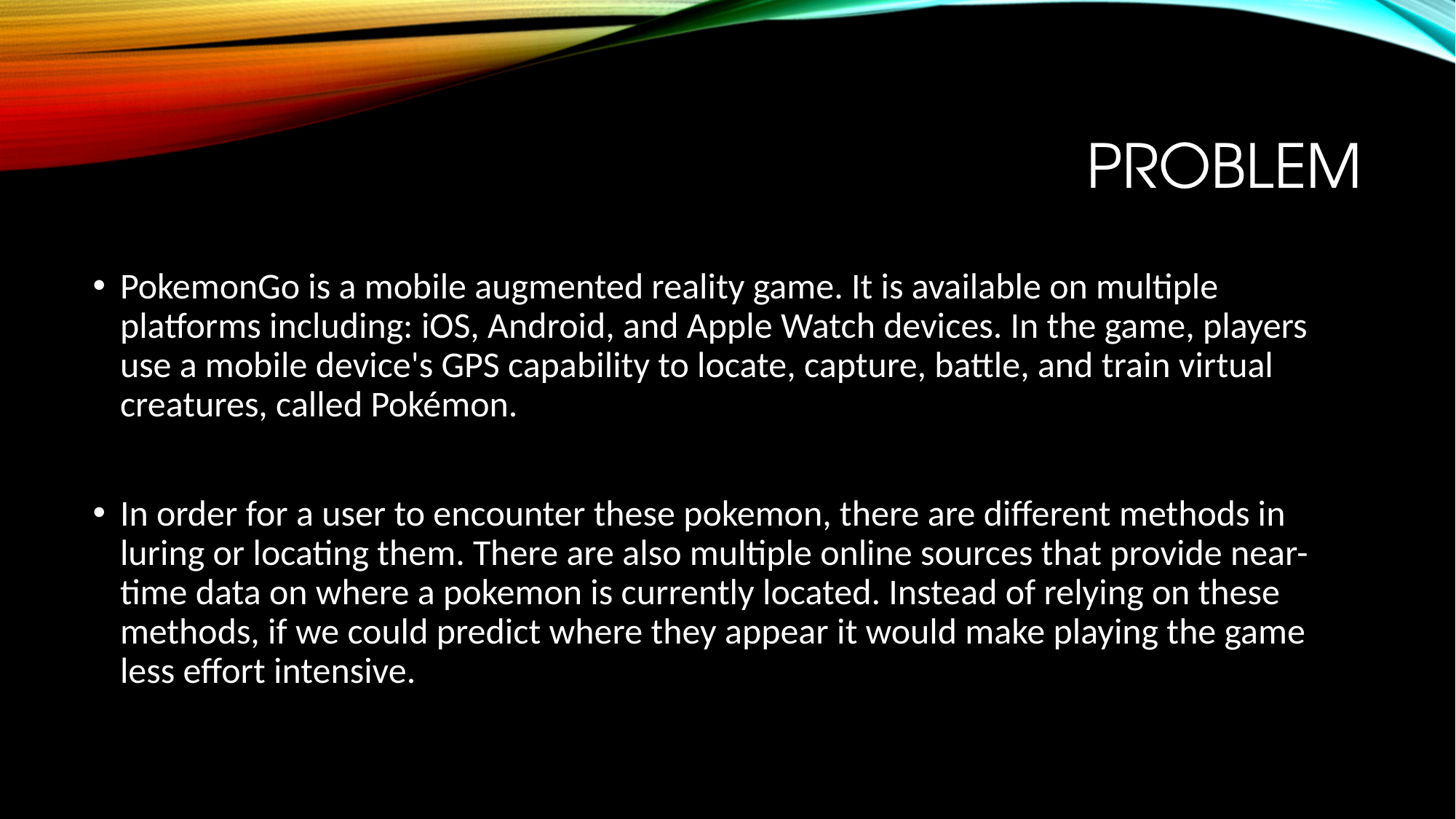

# Problem
PokemonGo is a mobile augmented reality game. It is available on multiple platforms including: iOS, Android, and Apple Watch devices. In the game, players use a mobile device's GPS capability to locate, capture, battle, and train virtual creatures, called Pokémon.

In order for a user to encounter these pokemon, there are different methods in luring or locating them. There are also multiple online sources that provide near-time data on where a pokemon is currently located. Instead of relying on these methods, if we could predict where they appear it would make playing the game less effort intensive.